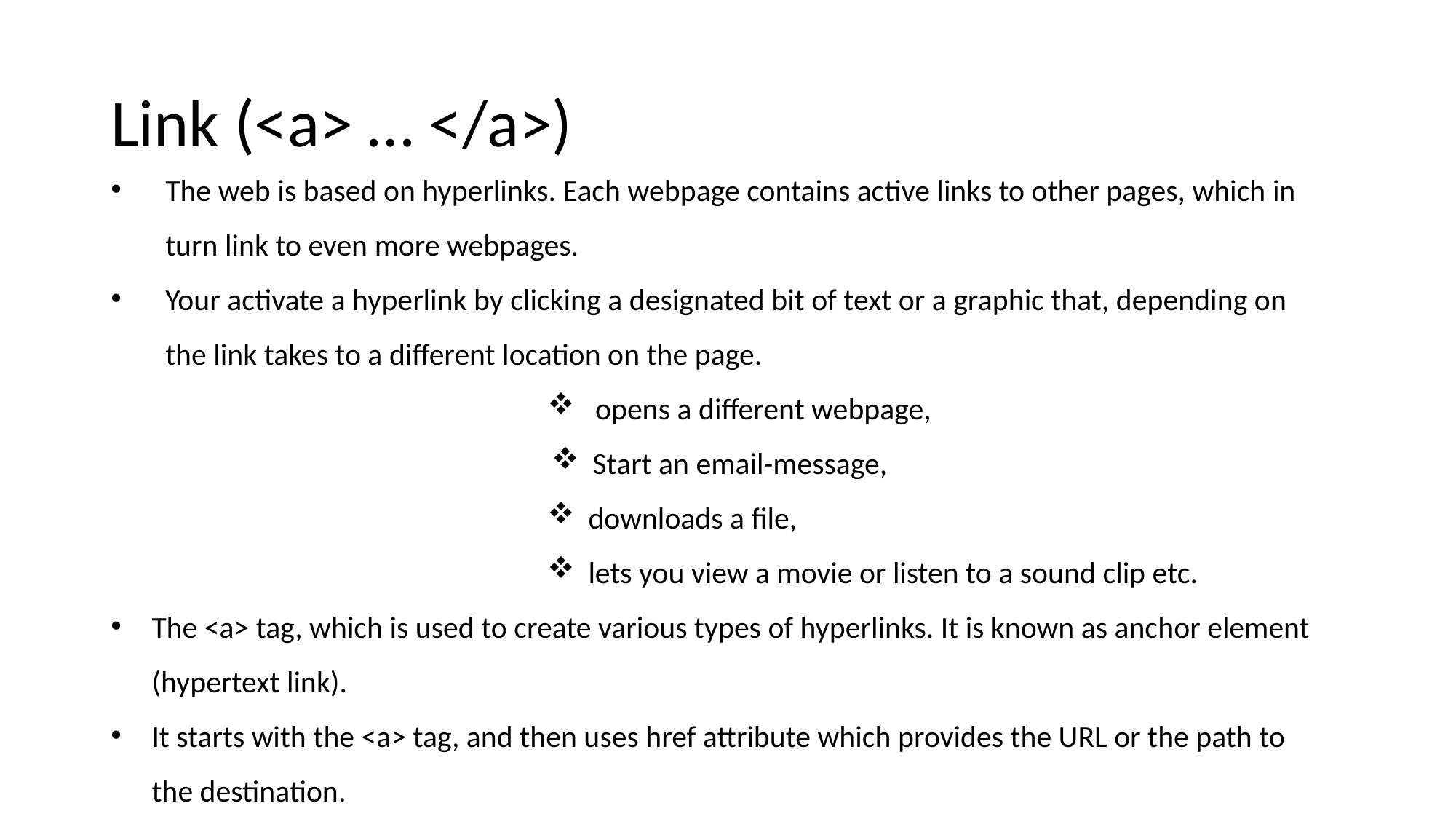

Link (<a> … </a>)
The web is based on hyperlinks. Each webpage contains active links to other pages, which in turn link to even more webpages.
Your activate a hyperlink by clicking a designated bit of text or a graphic that, depending on the link takes to a different location on the page.
 opens a different webpage,
Start an email-message,
downloads a file,
lets you view a movie or listen to a sound clip etc.
The <a> tag, which is used to create various types of hyperlinks. It is known as anchor element (hypertext link).
It starts with the <a> tag, and then uses href attribute which provides the URL or the path to the destination.